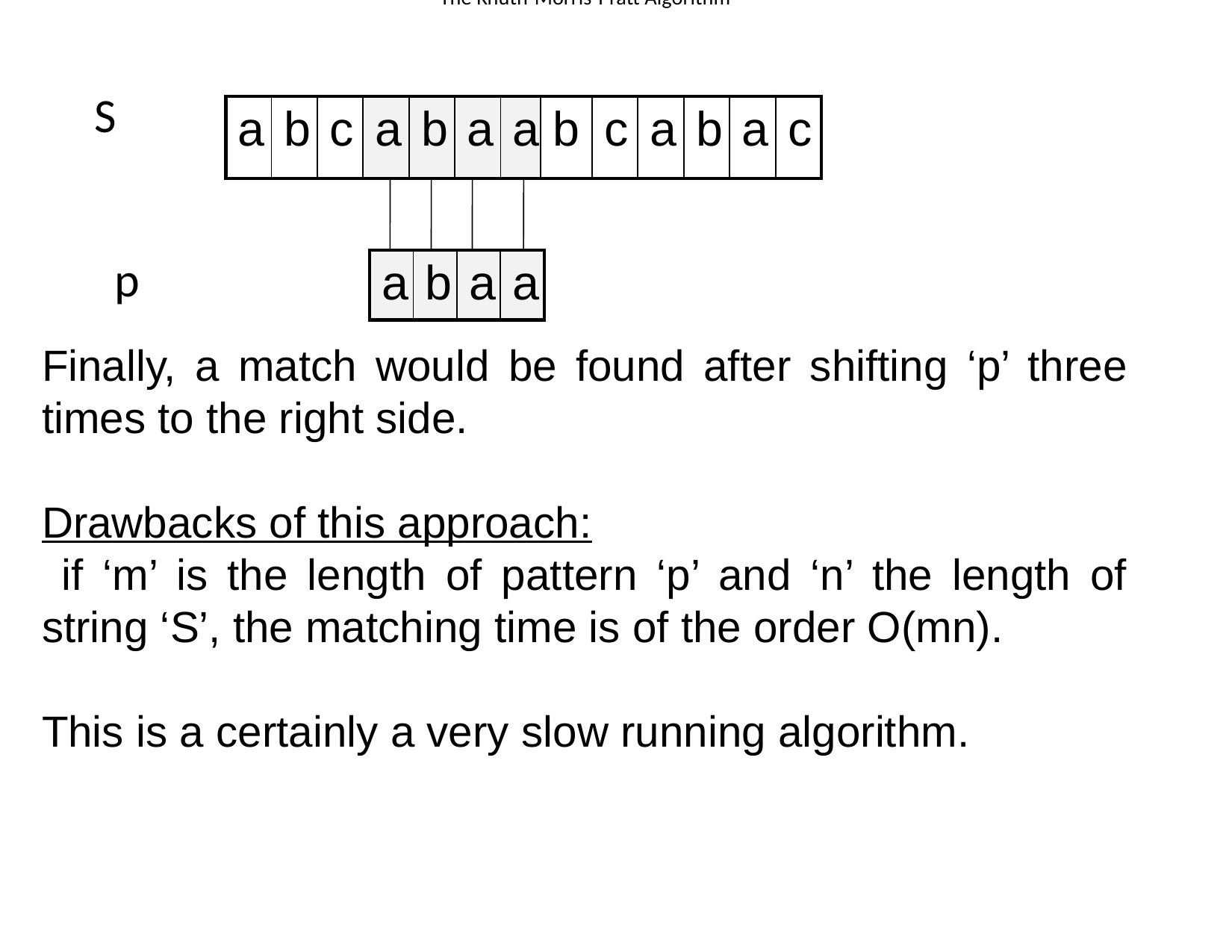

# The Knuth-Morris-Pratt Algorithm

  S
| a | b | c | a | b | a | a | b | c | a | b | a | c |
| --- | --- | --- | --- | --- | --- | --- | --- | --- | --- | --- | --- | --- |

p
| a | b | a | a |
| --- | --- | --- | --- |
Finally, a match would be found after shifting ‘p’ three times to the right side.

Drawbacks of this approach:
 if ‘m’ is the length of pattern ‘p’ and ‘n’ the length of string ‘S’, the matching time is of the order O(mn).

This is a certainly a very slow running algorithm.